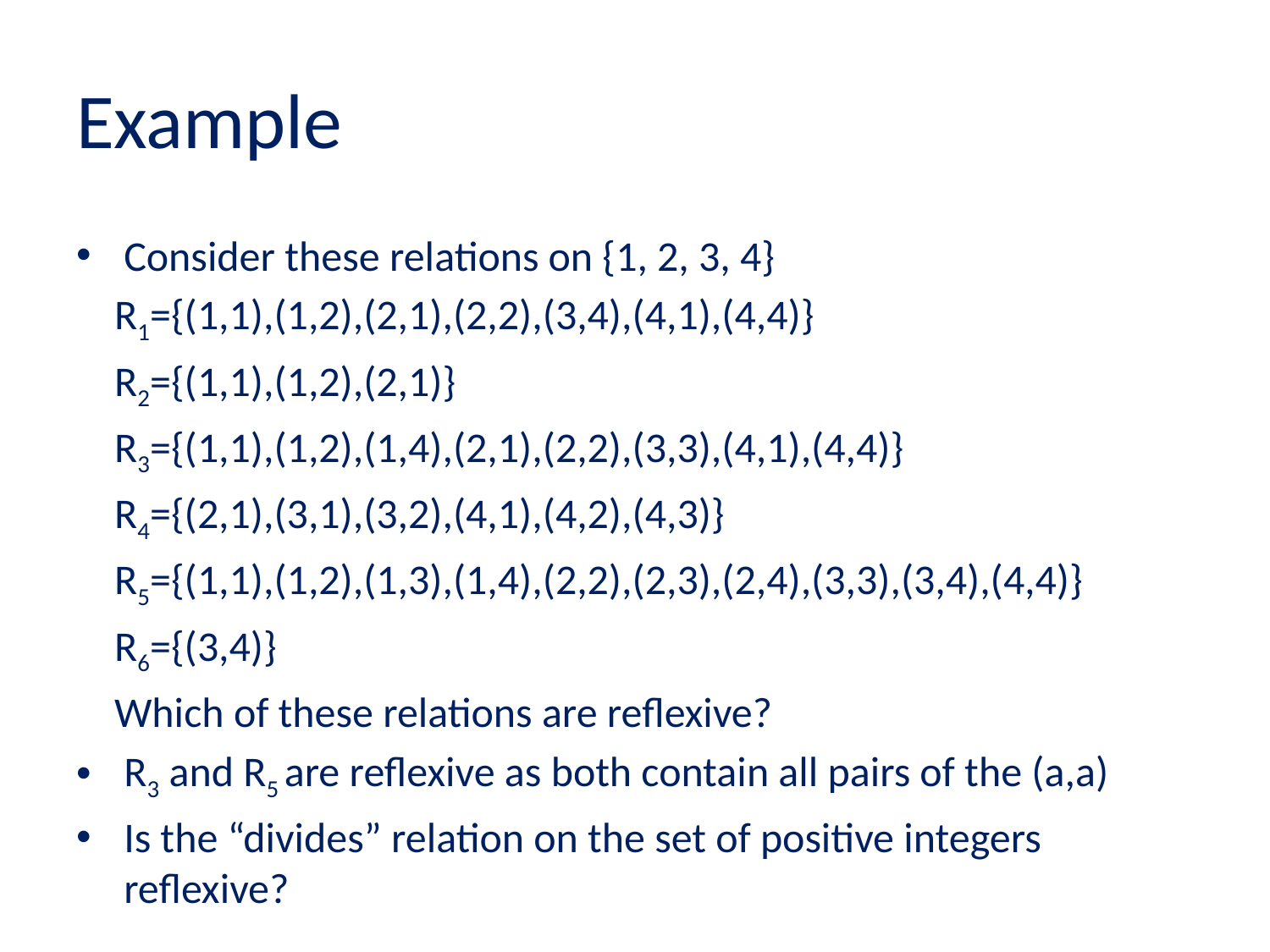

# Example
Consider these relations on {1, 2, 3, 4}
    R1={(1,1),(1,2),(2,1),(2,2),(3,4),(4,1),(4,4)}
    R2={(1,1),(1,2),(2,1)}
    R3={(1,1),(1,2),(1,4),(2,1),(2,2),(3,3),(4,1),(4,4)}
    R4={(2,1),(3,1),(3,2),(4,1),(4,2),(4,3)}
    R5={(1,1),(1,2),(1,3),(1,4),(2,2),(2,3),(2,4),(3,3),(3,4),(4,4)}
    R6={(3,4)}
    Which of these relations are reflexive?
R3 and R5 are reflexive as both contain all pairs of the (a,a)
Is the “divides” relation on the set of positive integers reflexive?
14